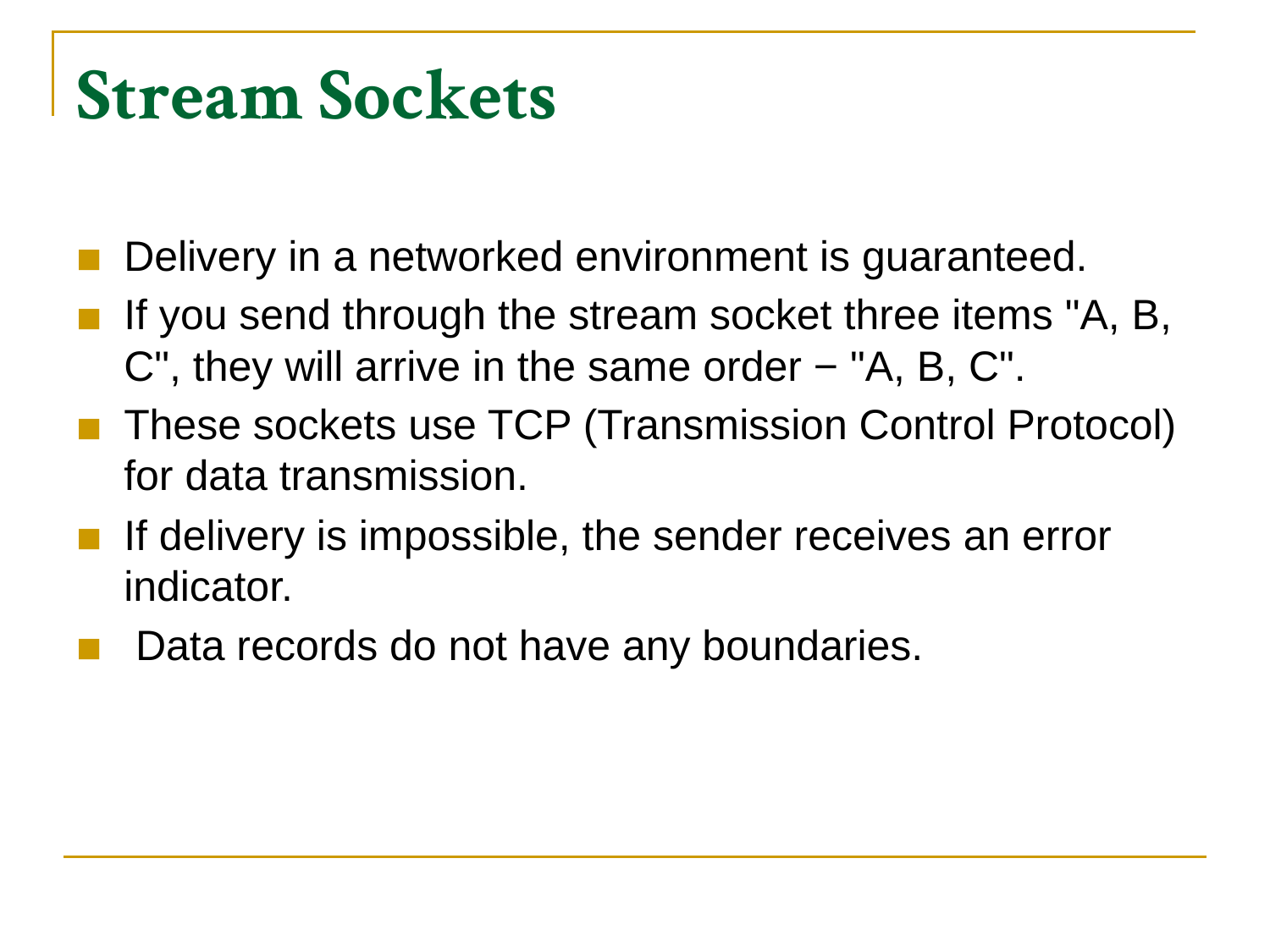

# Stream Sockets
Delivery in a networked environment is guaranteed.
If you send through the stream socket three items "A, B, C", they will arrive in the same order − "A, B, C".
These sockets use TCP (Transmission Control Protocol) for data transmission.
If delivery is impossible, the sender receives an error indicator.
 Data records do not have any boundaries.